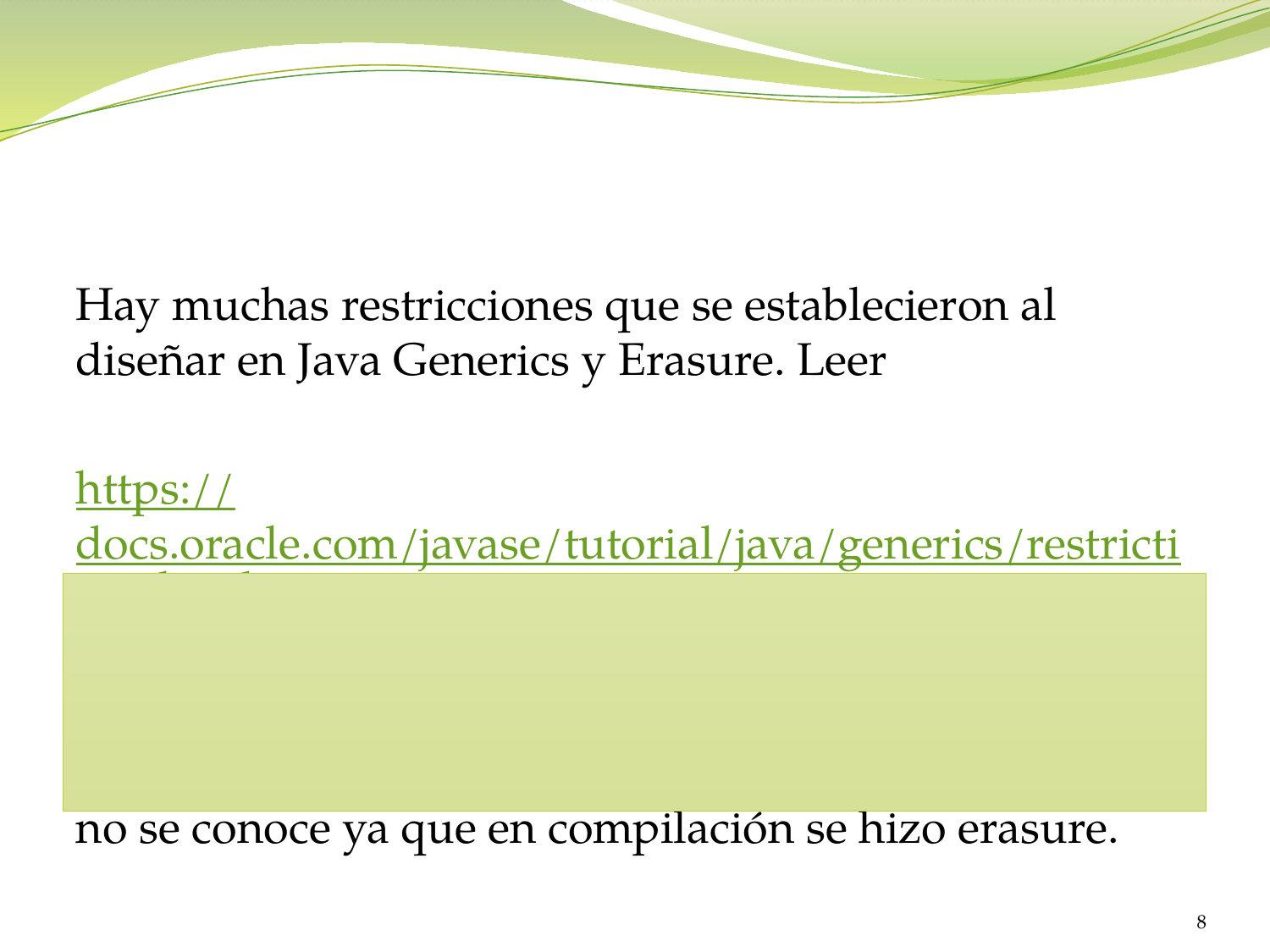

#
Hay muchas restricciones que se establecieron al diseñar en Java Generics y Erasure. Leer

https://docs.oracle.com/javase/tutorial/java/generics/restrictions.html
Ej: no puede un built-in sustituir un tipo paramétrico
Ej: NO puedo crear dinámicamente un arreglo de tipo paramétrico (en tiempo de ejecución) porque su tipo no se conoce ya que en compilación se hizo erasure.

8